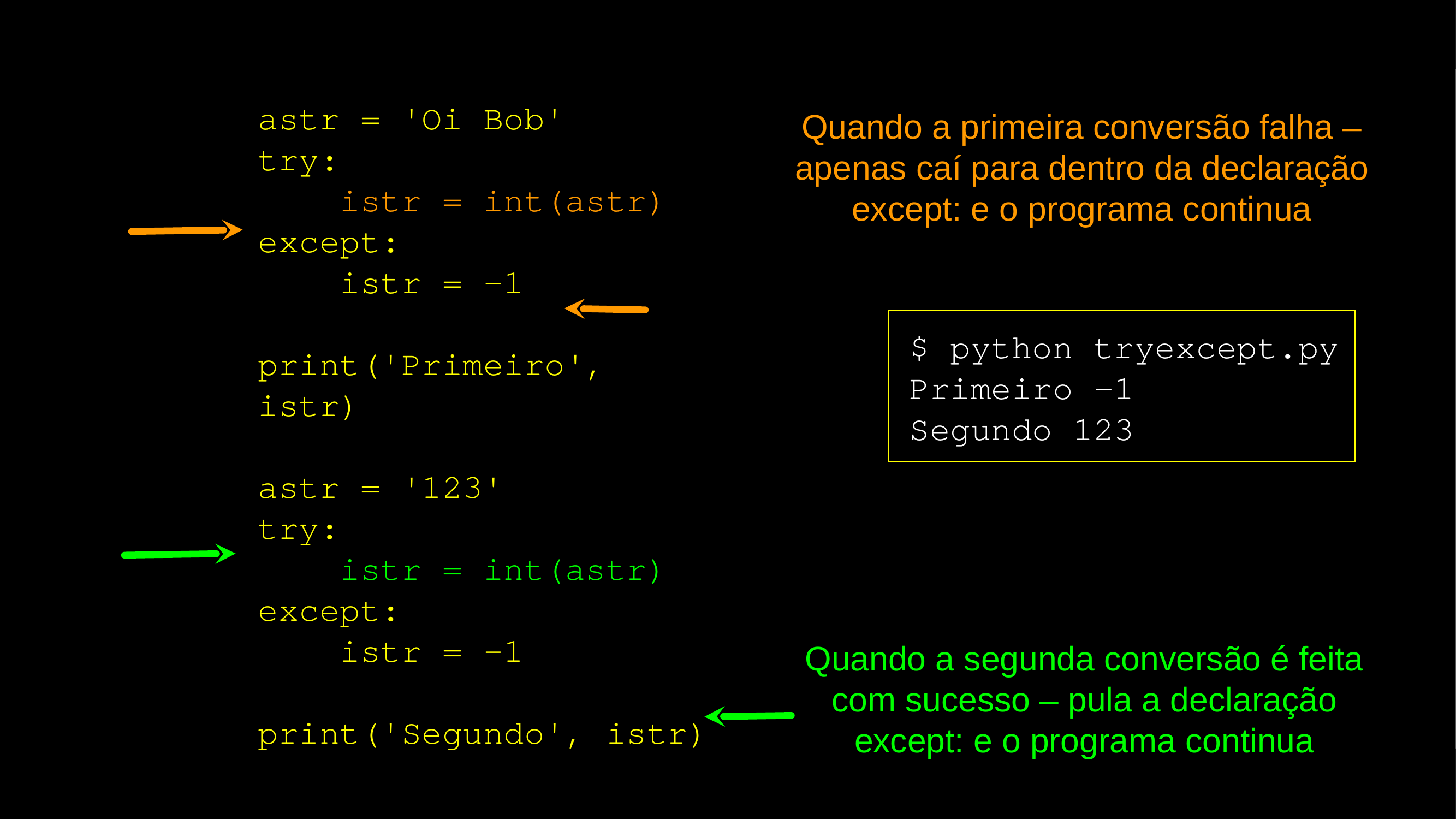

astr = 'Oi Bob'
try:
    istr = int(astr)
except:
    istr = -1

print('Primeiro', istr)

astr = '123'
try:
    istr = int(astr)
except:
    istr = -1

print('Segundo', istr)
Quando a primeira conversão falha – apenas caí para dentro da declaração except: e o programa continua
 $ python tryexcept.py
 Primeiro -1
 Segundo 123
Quando a segunda conversão é feita com sucesso – pula a declaração except: e o programa continua